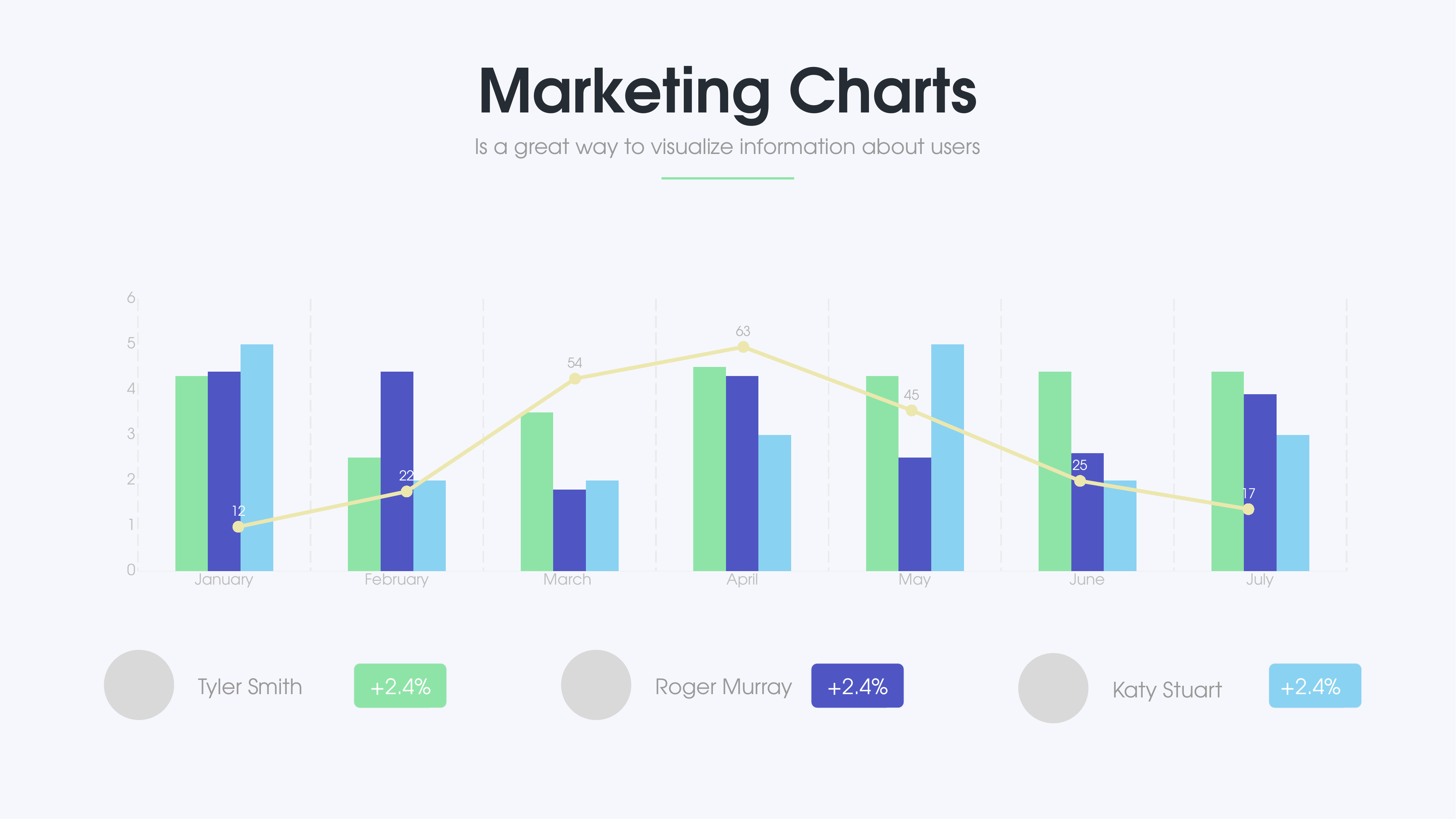

Marketing Charts
Is a great way to visualize information about users

### Chart

| Category | Column1 | Column2 | Column3 |
|---|---|---|---|
| January | 4.3 | 4.4 | 5.0 |
| February | 2.5 | 4.4 | 2.0 |
| March  | 3.5 | 1.8 | 2.0 |
| April | 4.5 | 4.3 | 3.0 |
| May | 4.3 | 2.5 | 5.0 |
| June | 4.4 | 2.6 | 2.0 |
| July | 4.4 | 3.9 | 3.0 |

### Chart

| Category | Series 1 |
|---|---|
| Jan | 12.0 |
| Feb | 22.0 |
| Mar | 54.0 |
| Apr | 63.0 |
| May | 45.0 |
| Jun | 25.0 |
| Jul | 17.0 |

Tyler Smith
+2.4%
Roger Murray
+2.4%
+2.4%
Katy Stuart